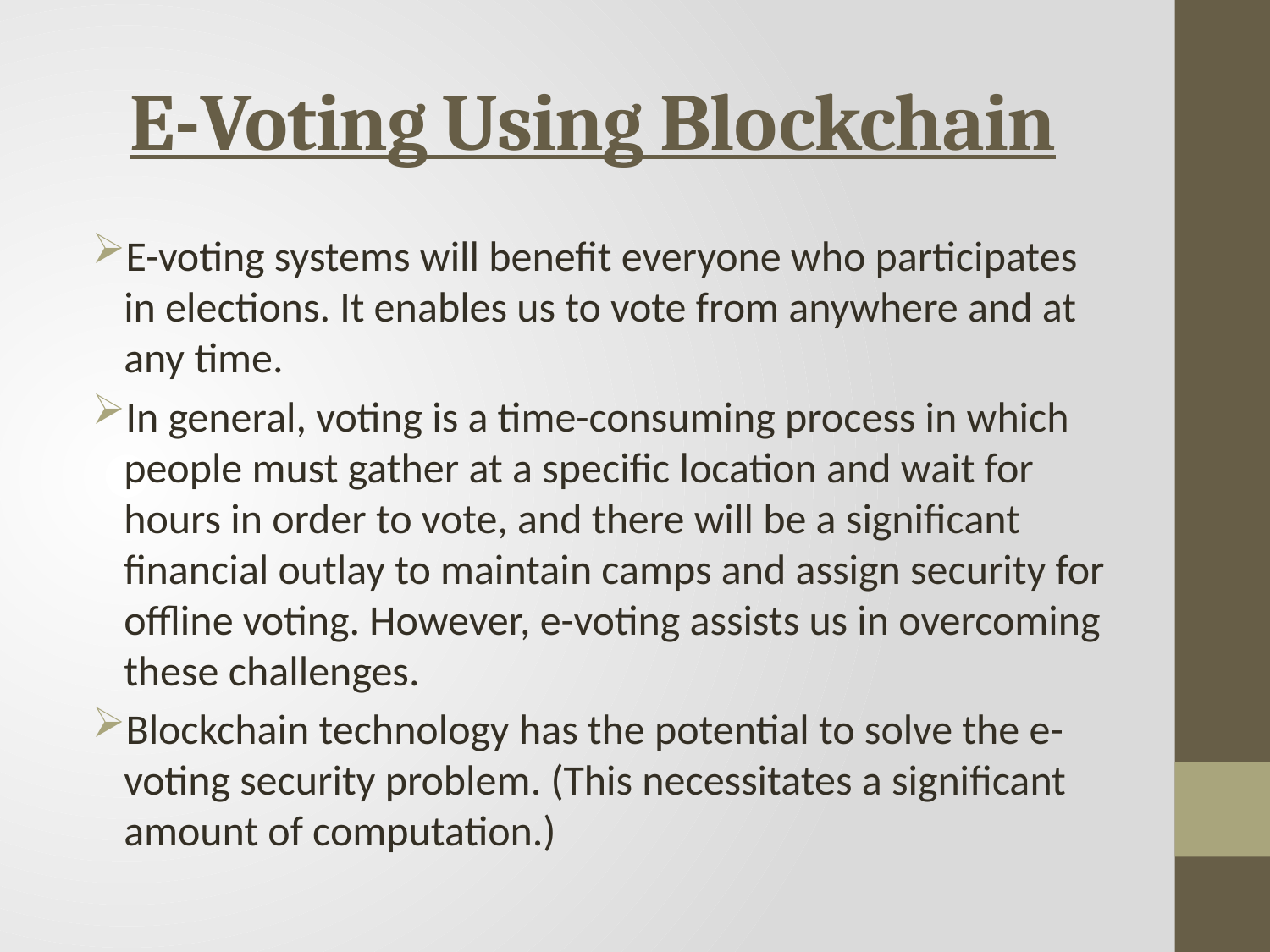

# E-Voting Using Blockchain
E-voting systems will benefit everyone who participates in elections. It enables us to vote from anywhere and at any time.
In general, voting is a time-consuming process in which people must gather at a specific location and wait for hours in order to vote, and there will be a significant financial outlay to maintain camps and assign security for offline voting. However, e-voting assists us in overcoming these challenges.
Blockchain technology has the potential to solve the e-voting security problem. (This necessitates a significant amount of computation.)